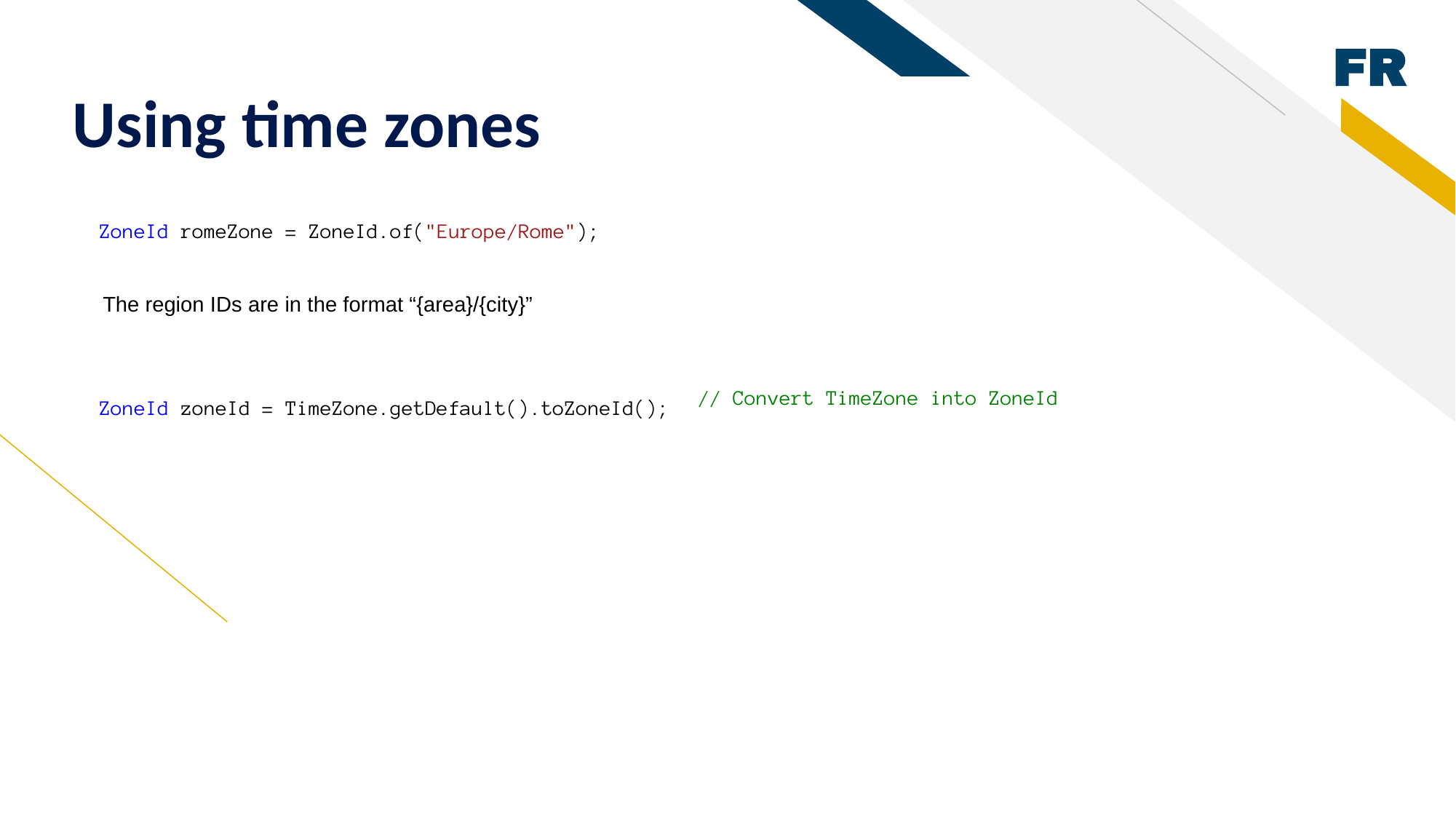

# Using time zones
ZoneId romeZone = ZoneId.of("Europe/Rome");

The region IDs are in the format “{area}/{city}”
// Convert TimeZone into ZoneId
ZoneId zoneId = TimeZone.getDefault().toZoneId();